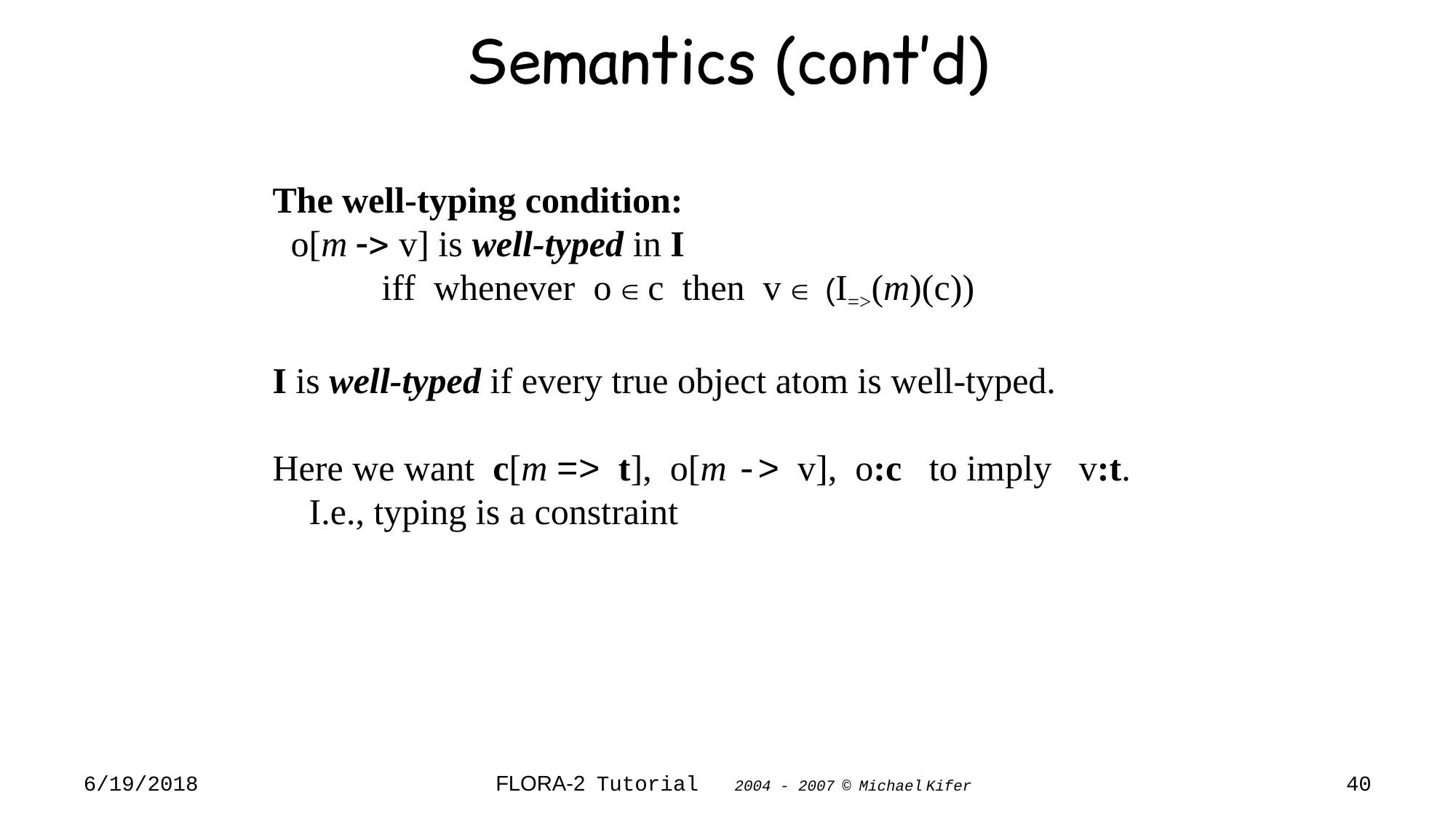

# Semantics (cont’d)

  The well-typing condition:
    o[m −> v] is well-typed in I
              iff  whenever  o ∈ c  then  v ∈ (I=>(m)(c))

I is well-typed if every true object atom is well-typed.

Here we want  c[m => t],  o[m -> v],  o:c   to imply   v:t.
I.e., typing is a constraint
6/19/2018
FLORA-2  Tutorial      2004 - 2007  ©  Michael Kifer
40